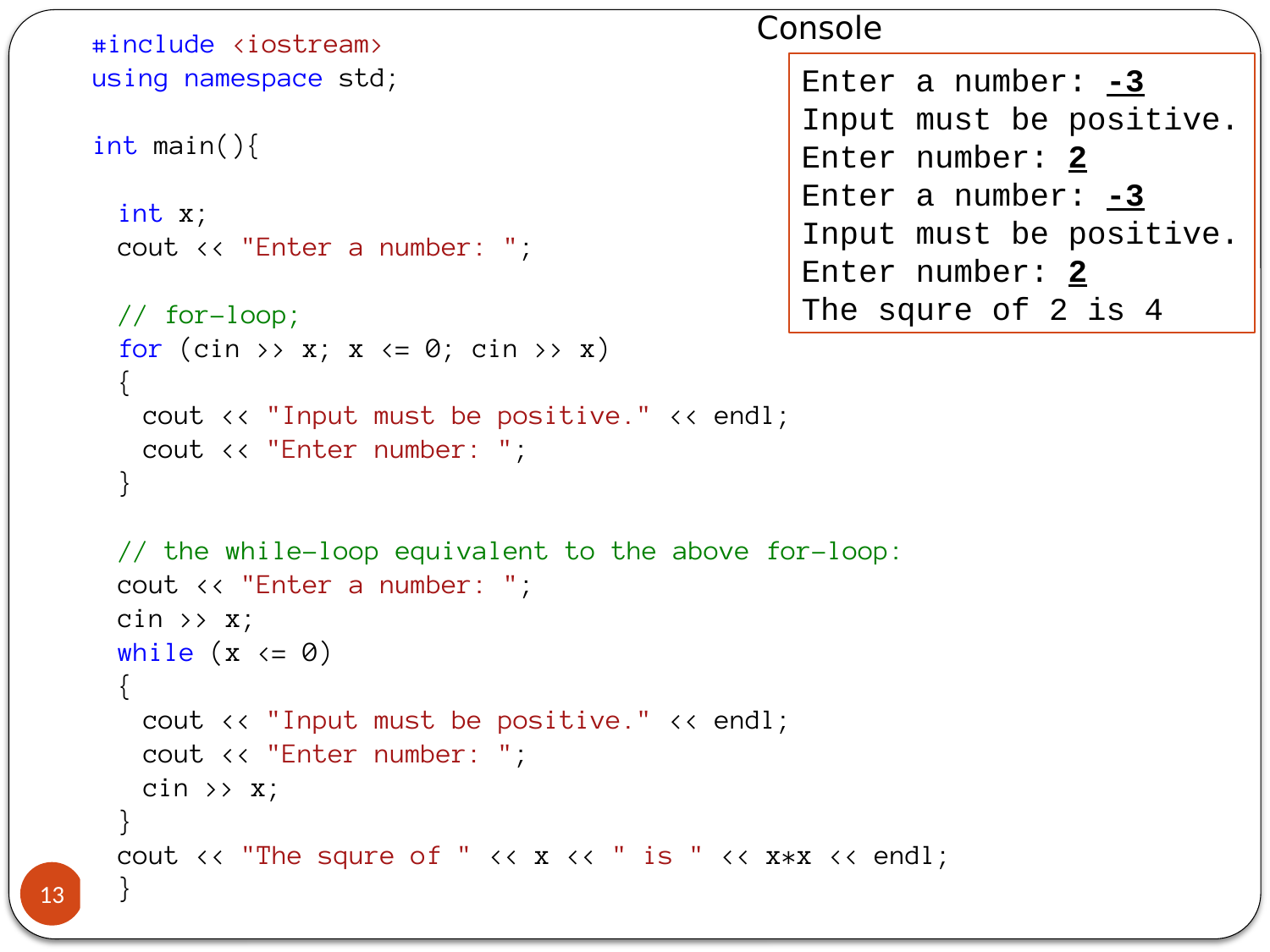

Console
#include <iostream>
using namespace std;

int main(){

int x;
cout << "Enter a number: ";

// for-loop;
for (cin >> x; x <= 0; cin >> x)
{
cout << "Input must be positive." << endl;
cout << "Enter number: ";
}

// the while-loop equivalent to the above for-loop:
cout << "Enter a number: ";
cin >> x;
while (x <= 0)
{
cout << "Input must be positive." << endl;
cout << "Enter number: ";
cin >> x;
}
cout << "The squre of " << x << " is " << x*x << endl;
}
Enter a number: -3
Input must be positive.
Enter number: 2
Enter a number: -3
Input must be positive.
Enter number: 2
The squre of 2 is 4

13